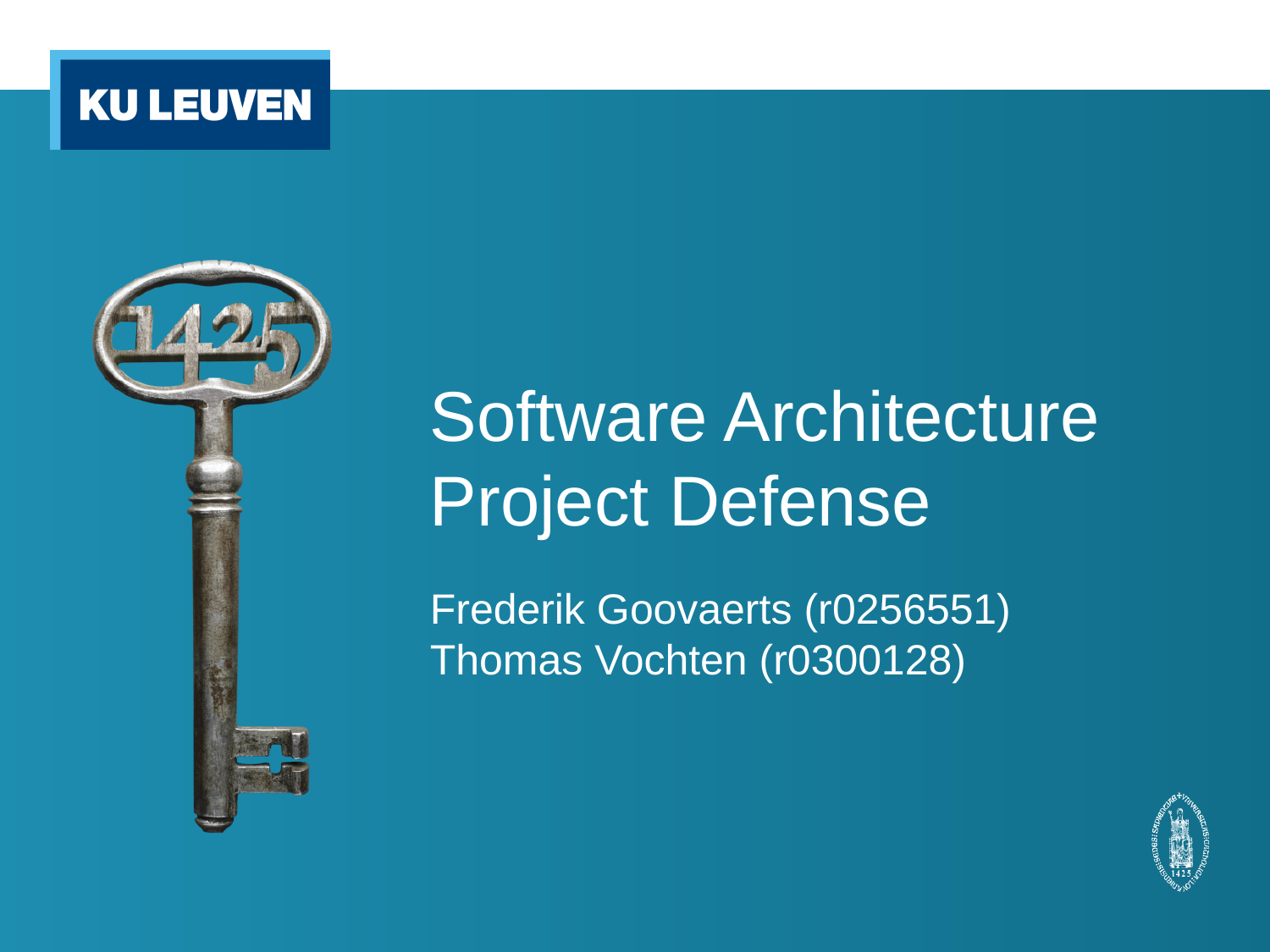

# Software Architecture Project Defense
Frederik Goovaerts (r0256551)
Thomas Vochten (r0300128)